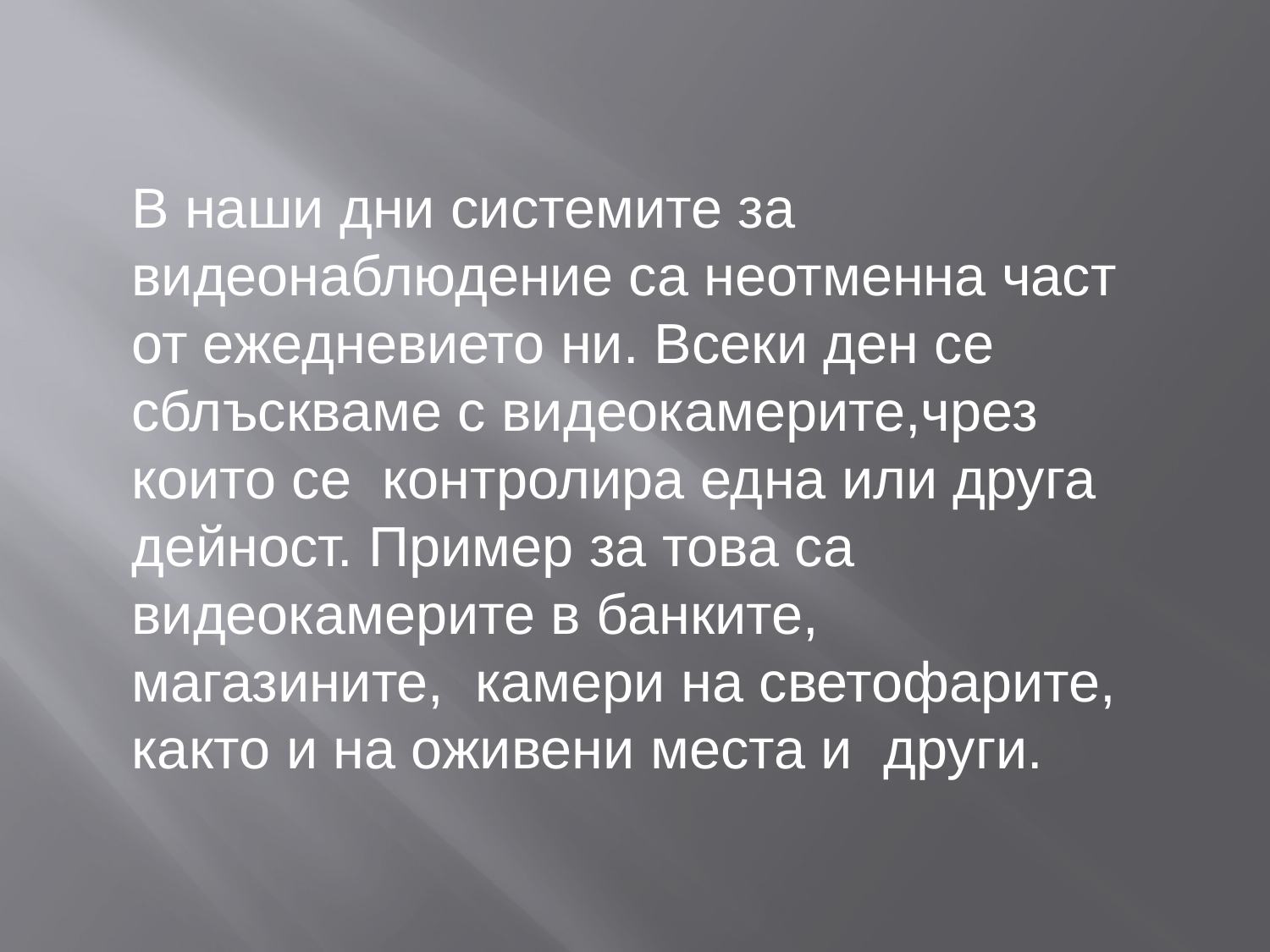

В наши дни системите за видеонаблюдение са неотменна част от ежедневието ни. Всеки ден се сблъскваме с видеокамерите,чрез които се  контролира една или друга дейност. Пример за това са видеокамерите в банките,  магазините,  камери на светофарите, както и на оживени места и  други.